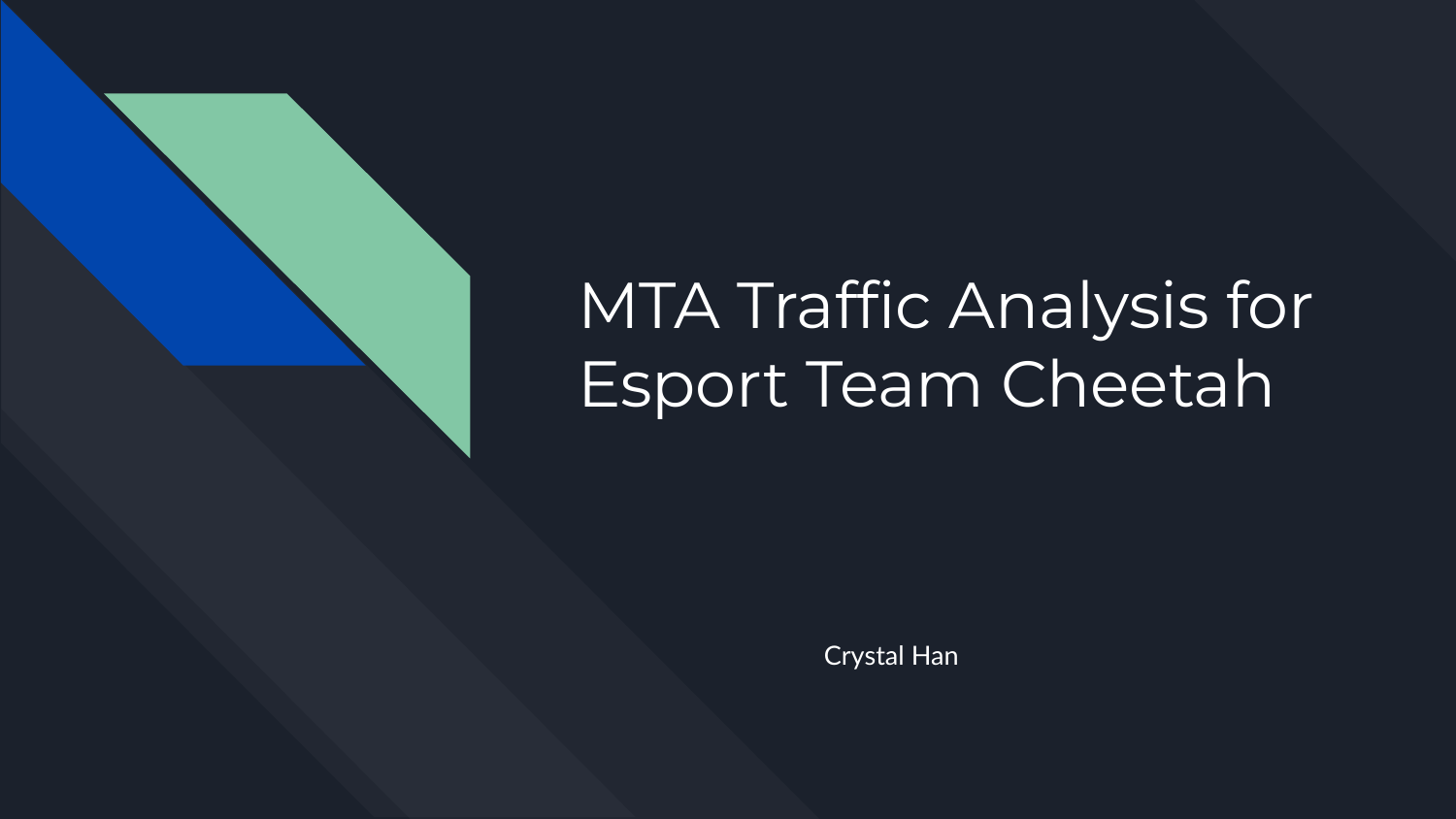

# MTA Traffic Analysis for Esport Team Cheetah
Crystal Han